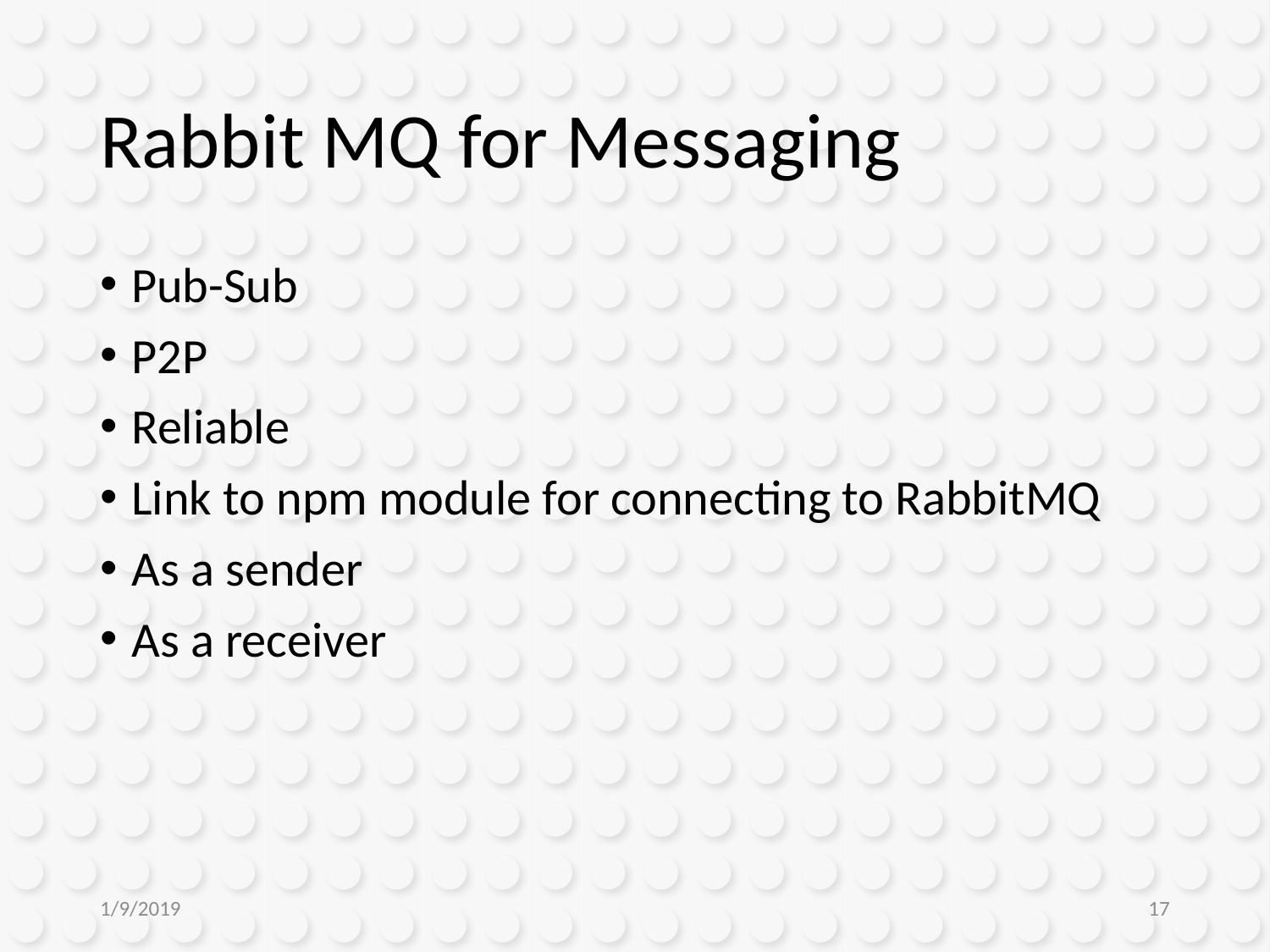

# Rabbit MQ for Messaging
Pub-Sub
P2P
Reliable
Link to npm module for connecting to RabbitMQ
As a sender
As a receiver
1/9/2019

17